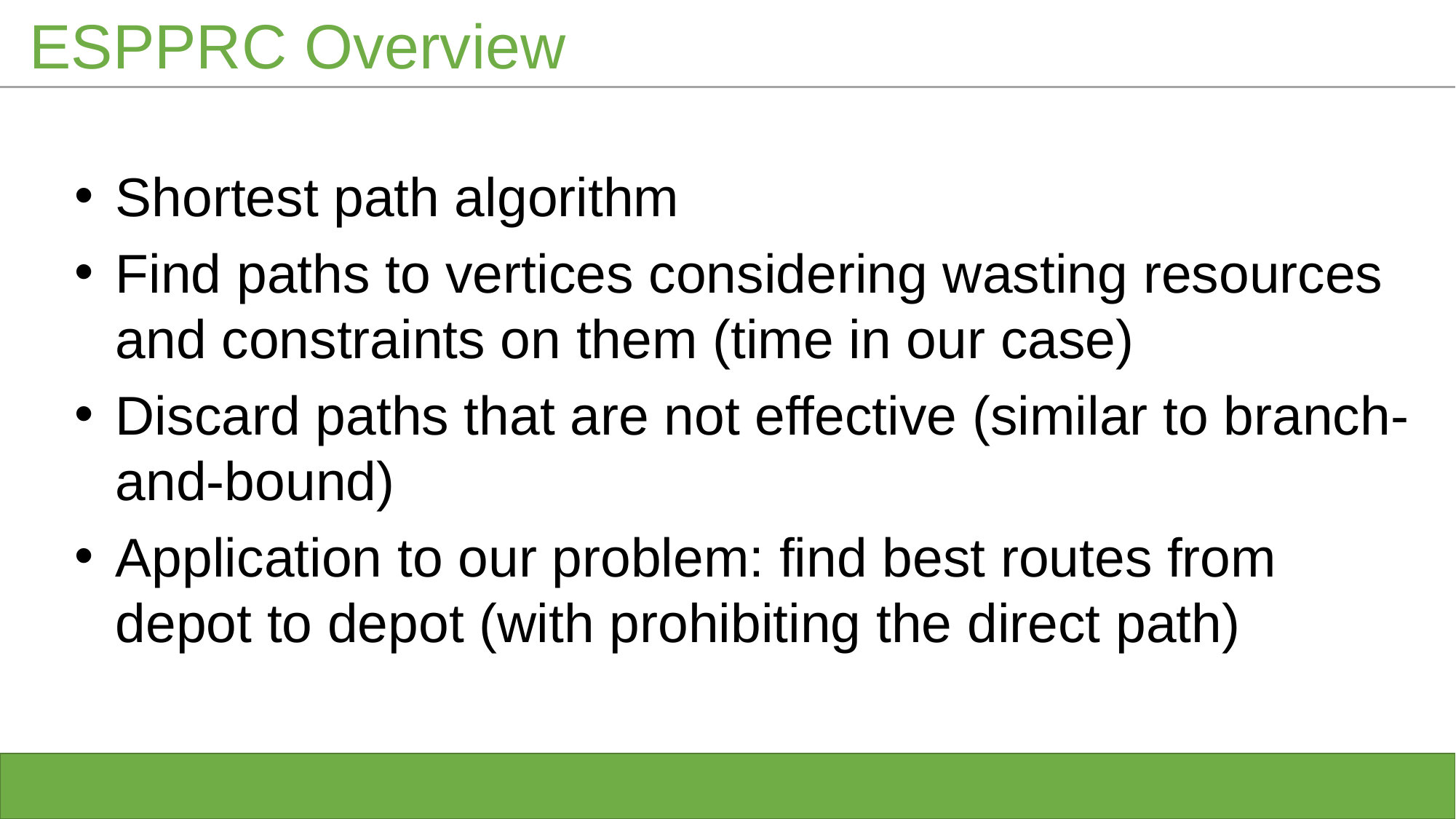

# ESPPRC Overview
Shortest path algorithm
Find paths to vertices considering wasting resources and constraints on them (time in our case)
Discard paths that are not effective (similar to branch-and-bound)
Application to our problem: find best routes from depot to depot (with prohibiting the direct path)